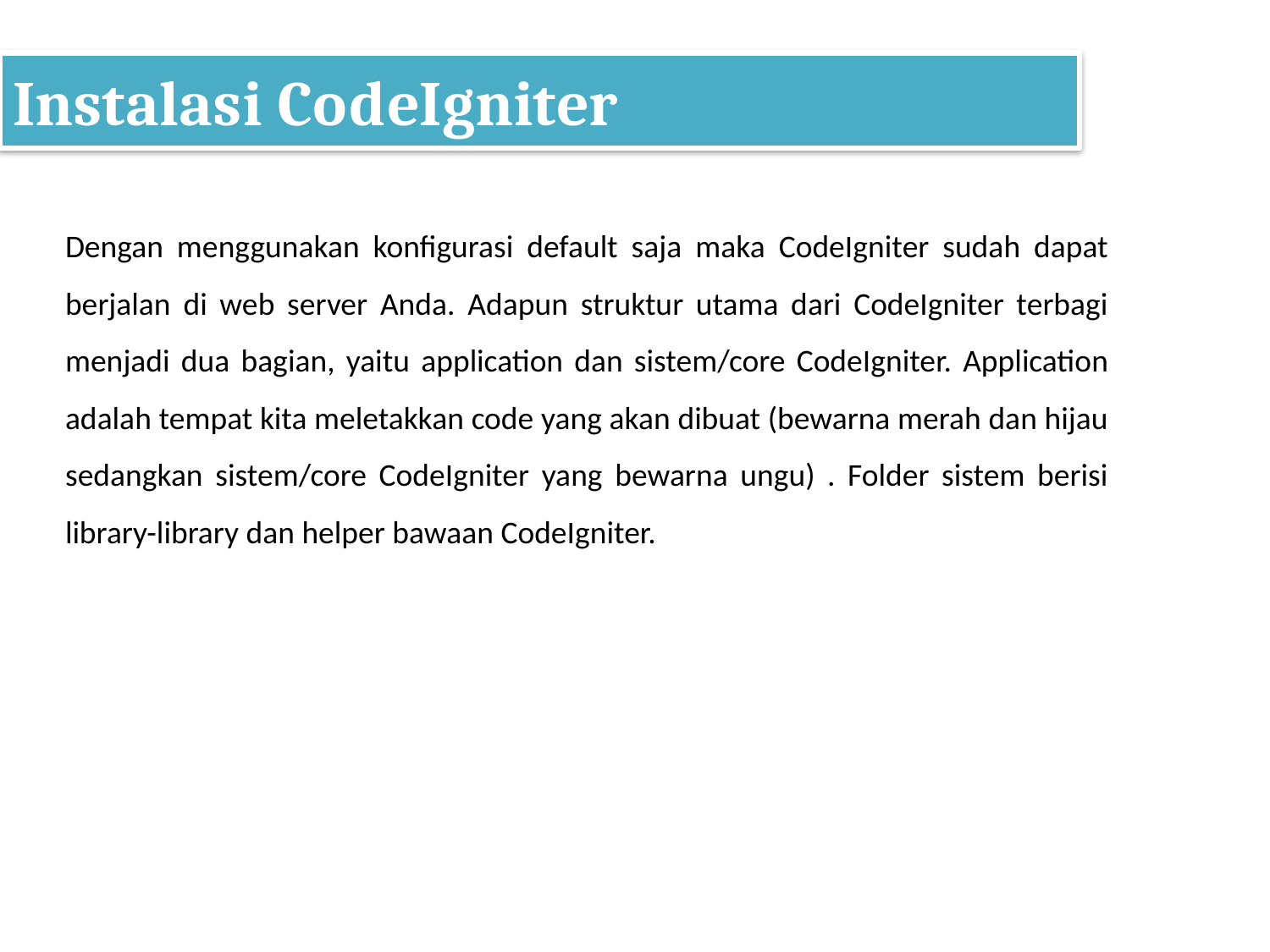

# Instalasi CodeIgniter
Dengan menggunakan konfigurasi default saja maka CodeIgniter sudah dapat berjalan di web server Anda. Adapun struktur utama dari CodeIgniter terbagi menjadi dua bagian, yaitu application dan sistem/core CodeIgniter. Application adalah tempat kita meletakkan code yang akan dibuat (bewarna merah dan hijau sedangkan sistem/core CodeIgniter yang bewarna ungu) . Folder sistem berisi library-library dan helper bawaan CodeIgniter.